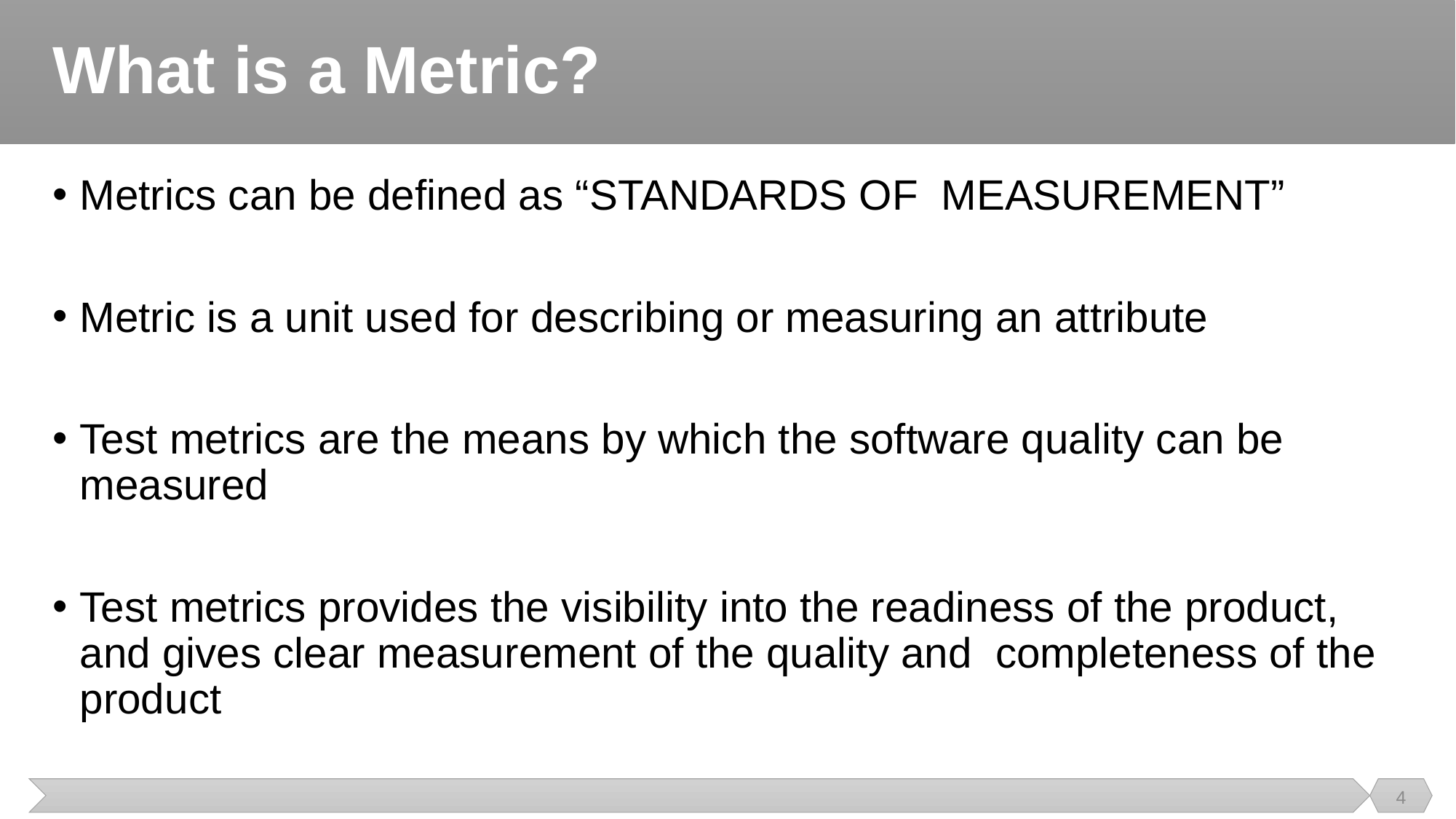

# What is a Metric?
Metrics can be defined as “STANDARDS OF  MEASUREMENT”

Metric is a unit used for describing or measuring an attribute

Test metrics are the means by which the software quality can be measured

Test metrics provides the visibility into the readiness of the product, and gives clear measurement of the quality and  completeness of the product

4